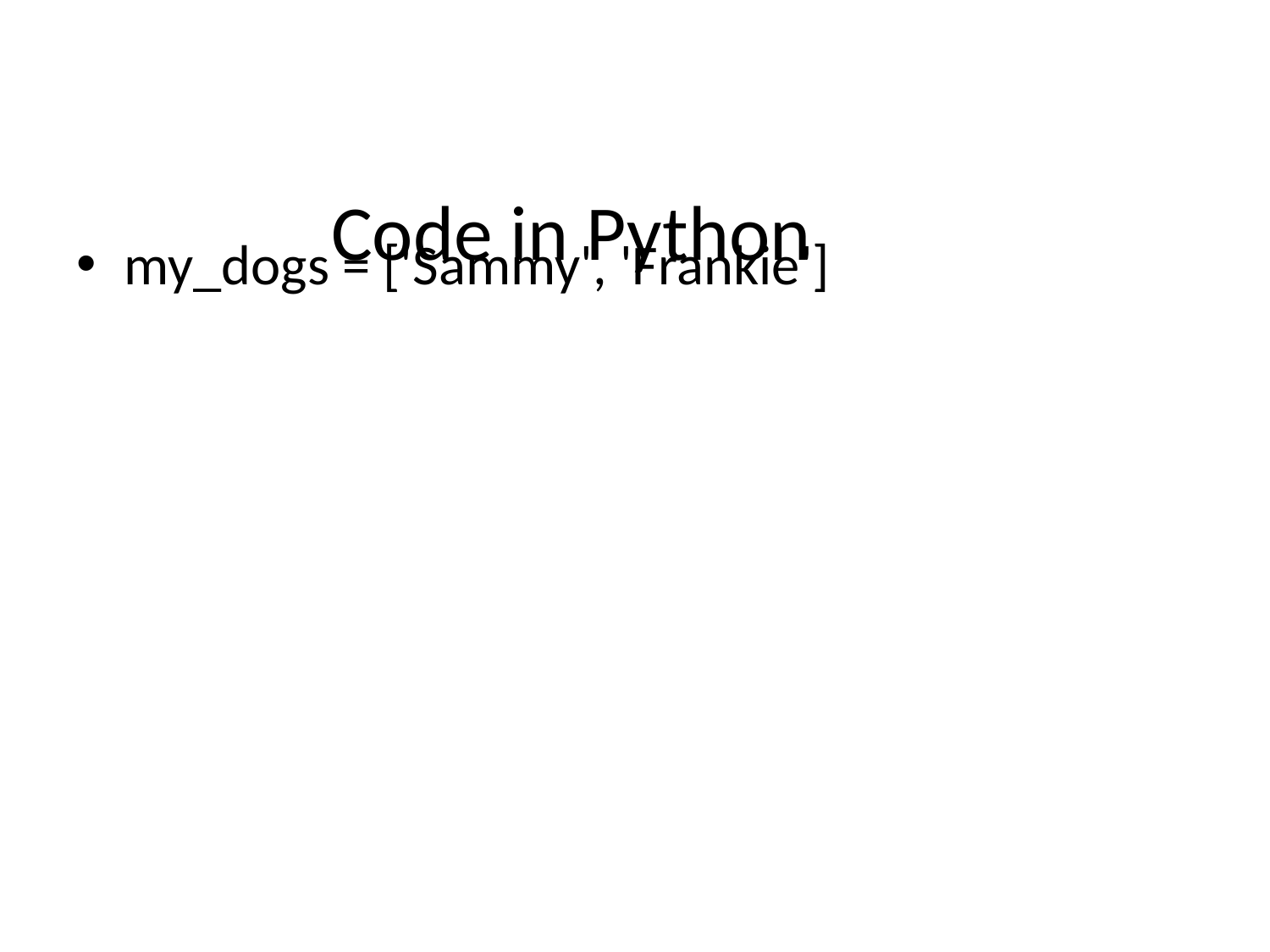

# Code in Python
my_dogs = ['Sammy', 'Frankie']